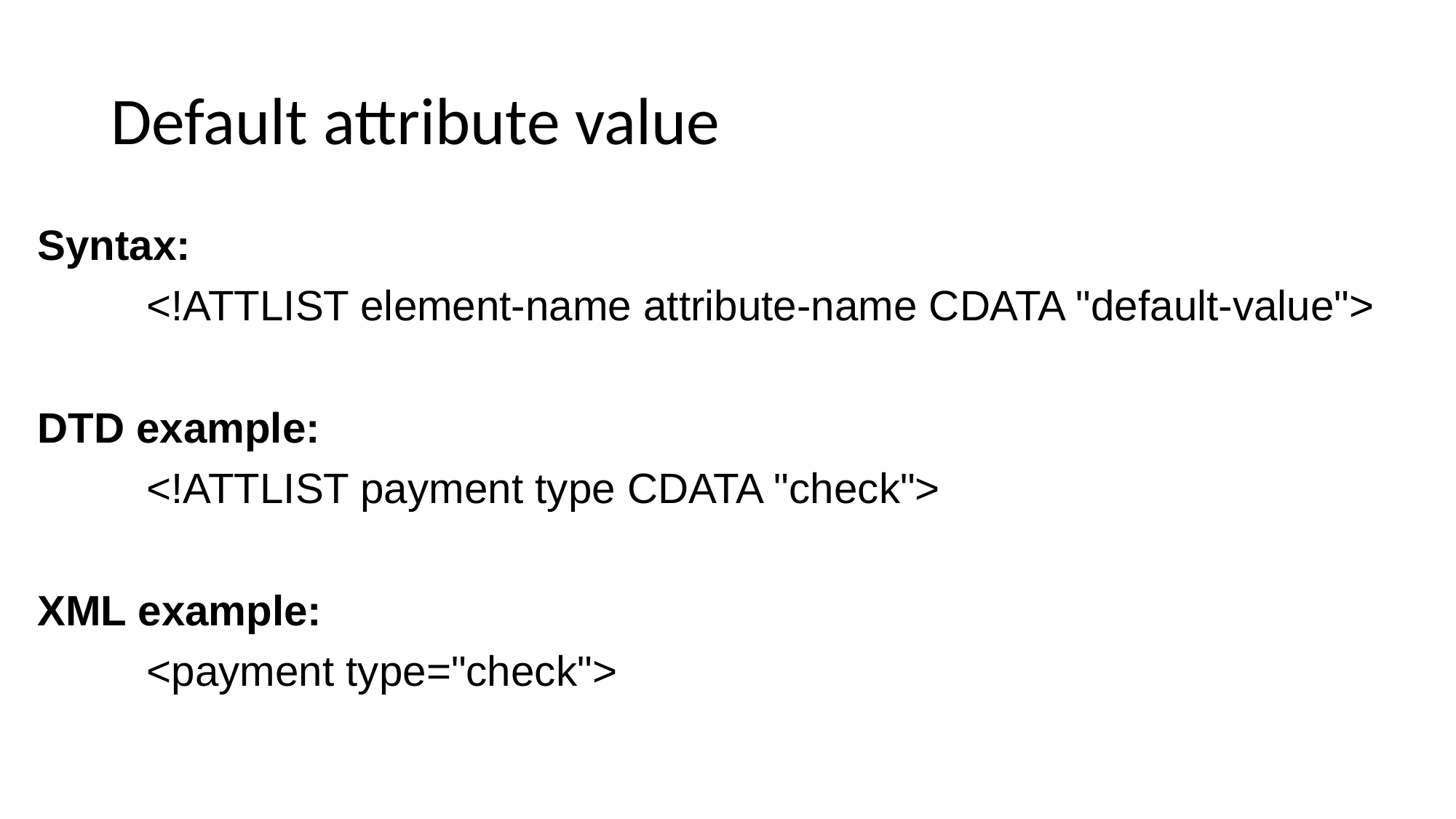

# Default attribute value
Syntax:
	<!ATTLIST element-name attribute-name CDATA "default-value">

DTD example:
	<!ATTLIST payment type CDATA "check">

XML example:
	<payment type="check">